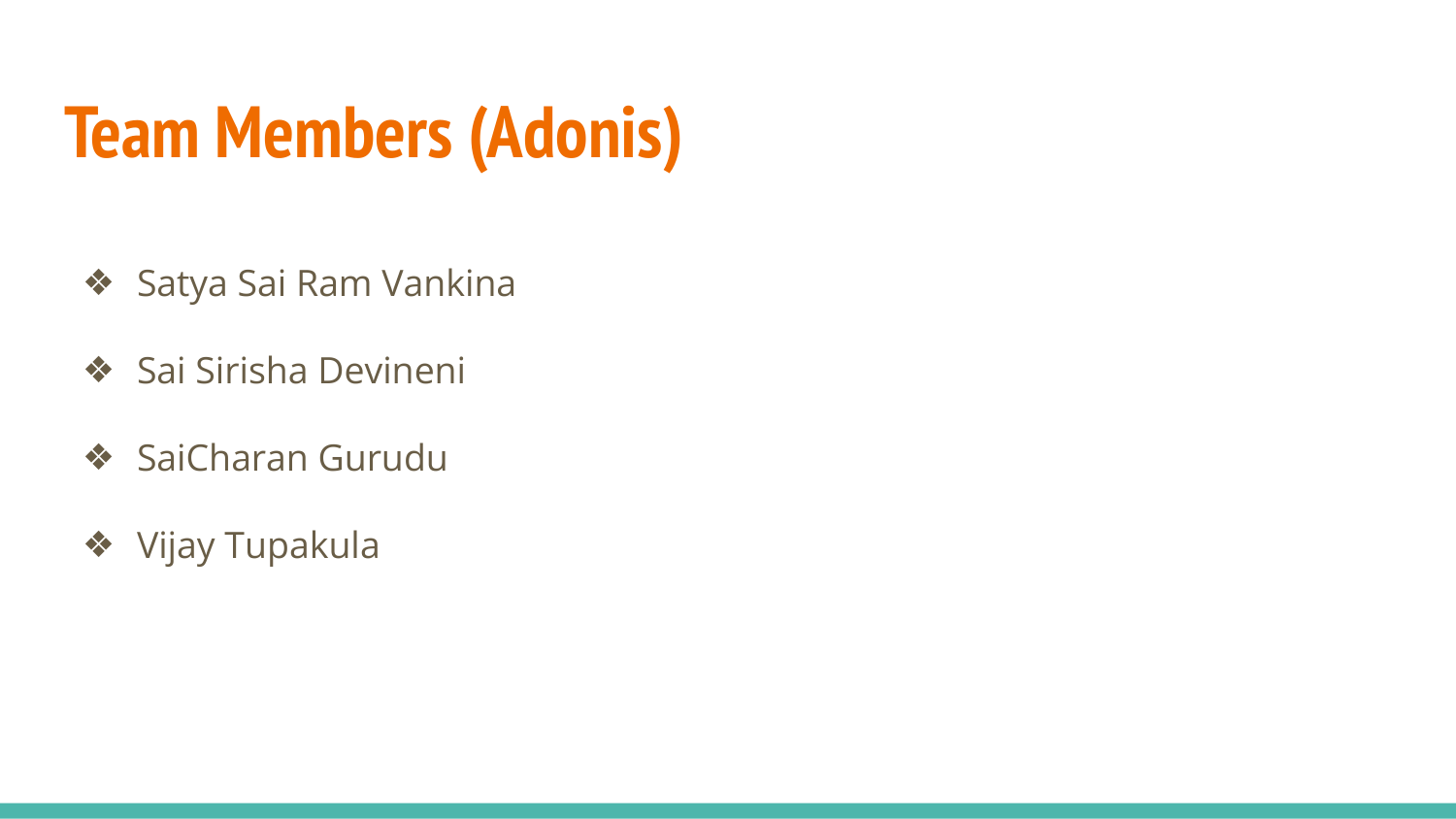

# Team Members (Adonis)

Satya Sai Ram Vankina
Sai Sirisha Devineni
SaiCharan Gurudu
Vijay Tupakula